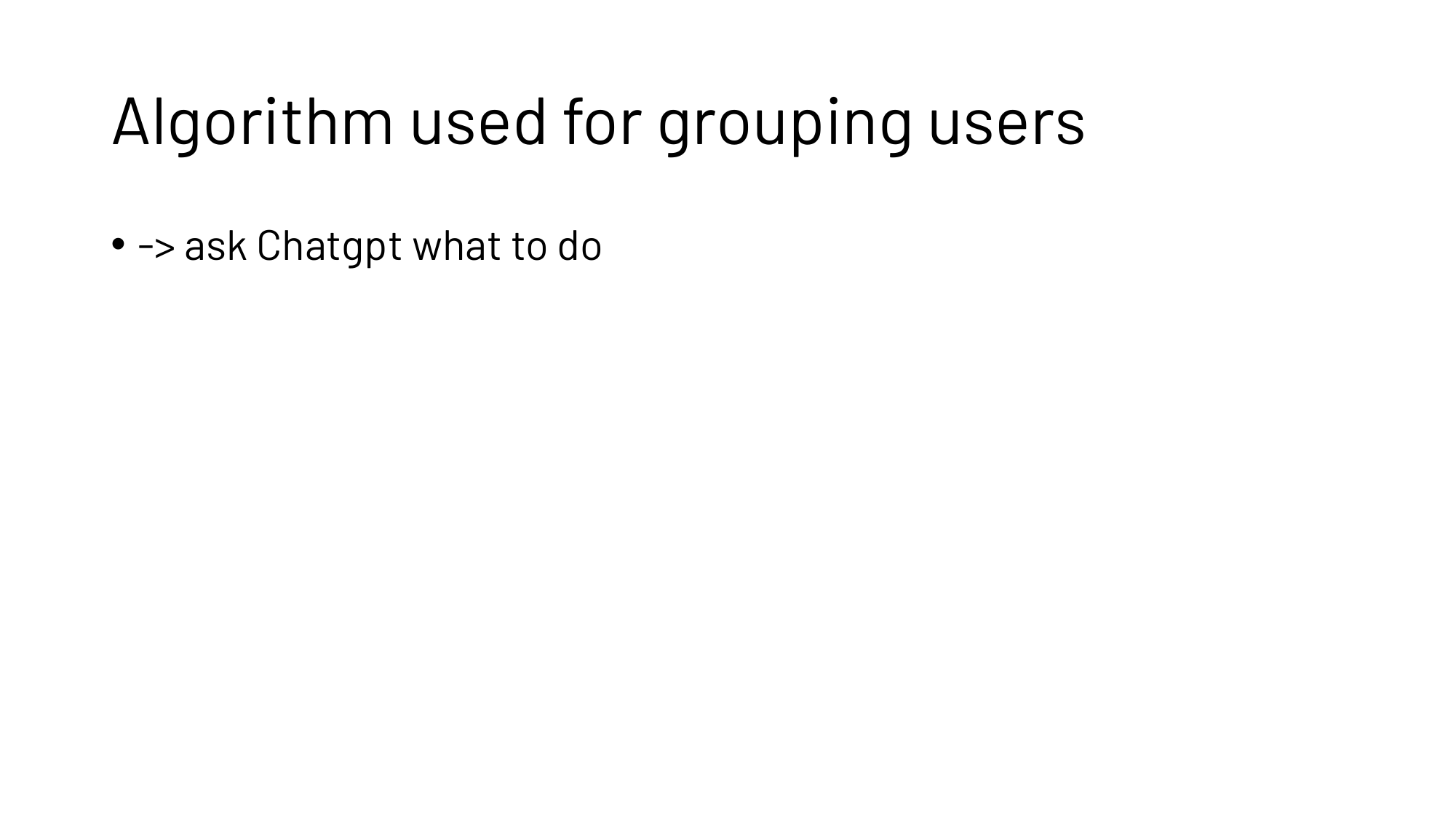

# Algorithm used for grouping users
-> ask Chatgpt what to do